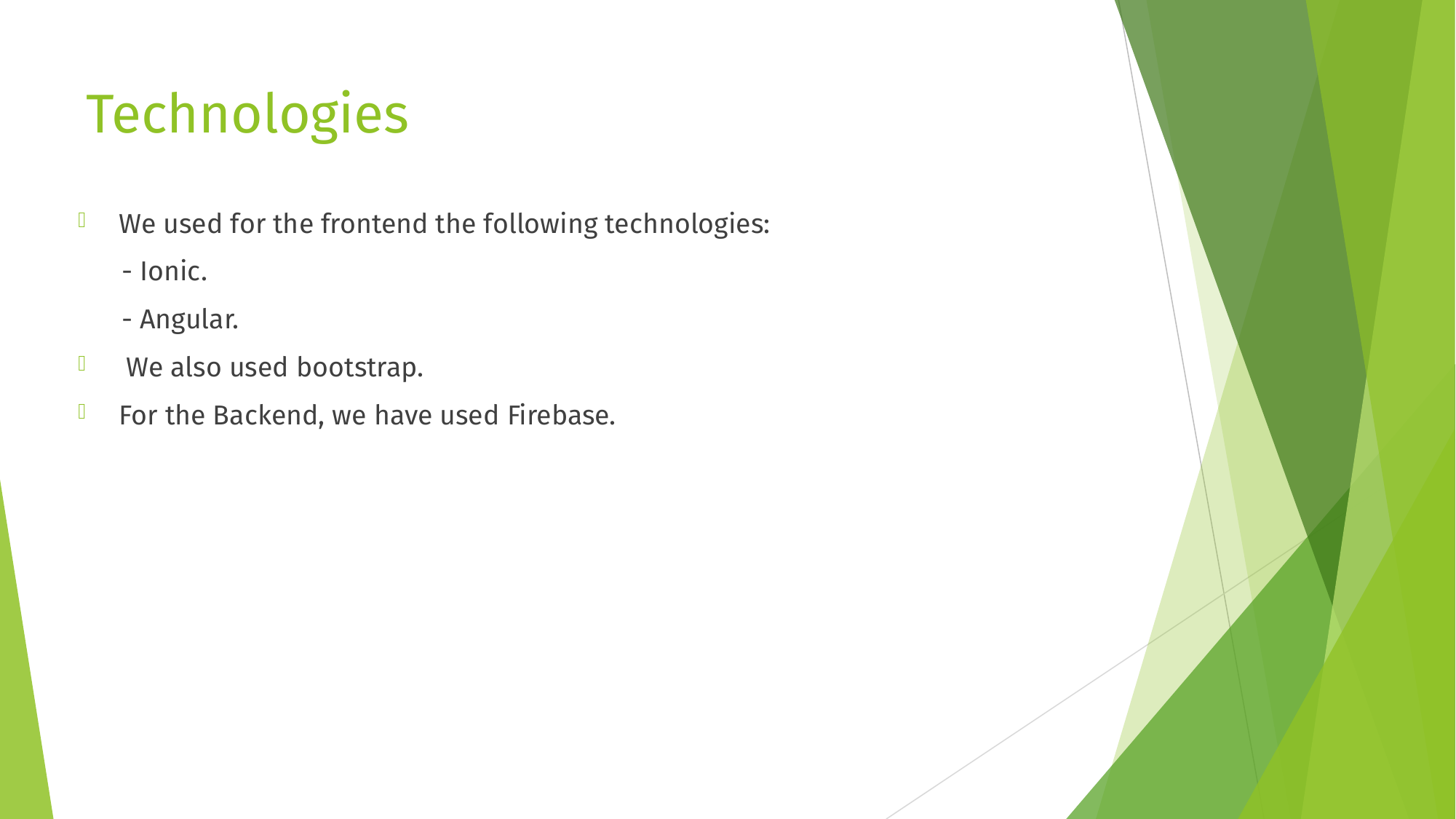

# Technologies
We used for the frontend the following technologies:
      - Ionic.
      - Angular.
 We also used bootstrap.
For the Backend, we have used Firebase.